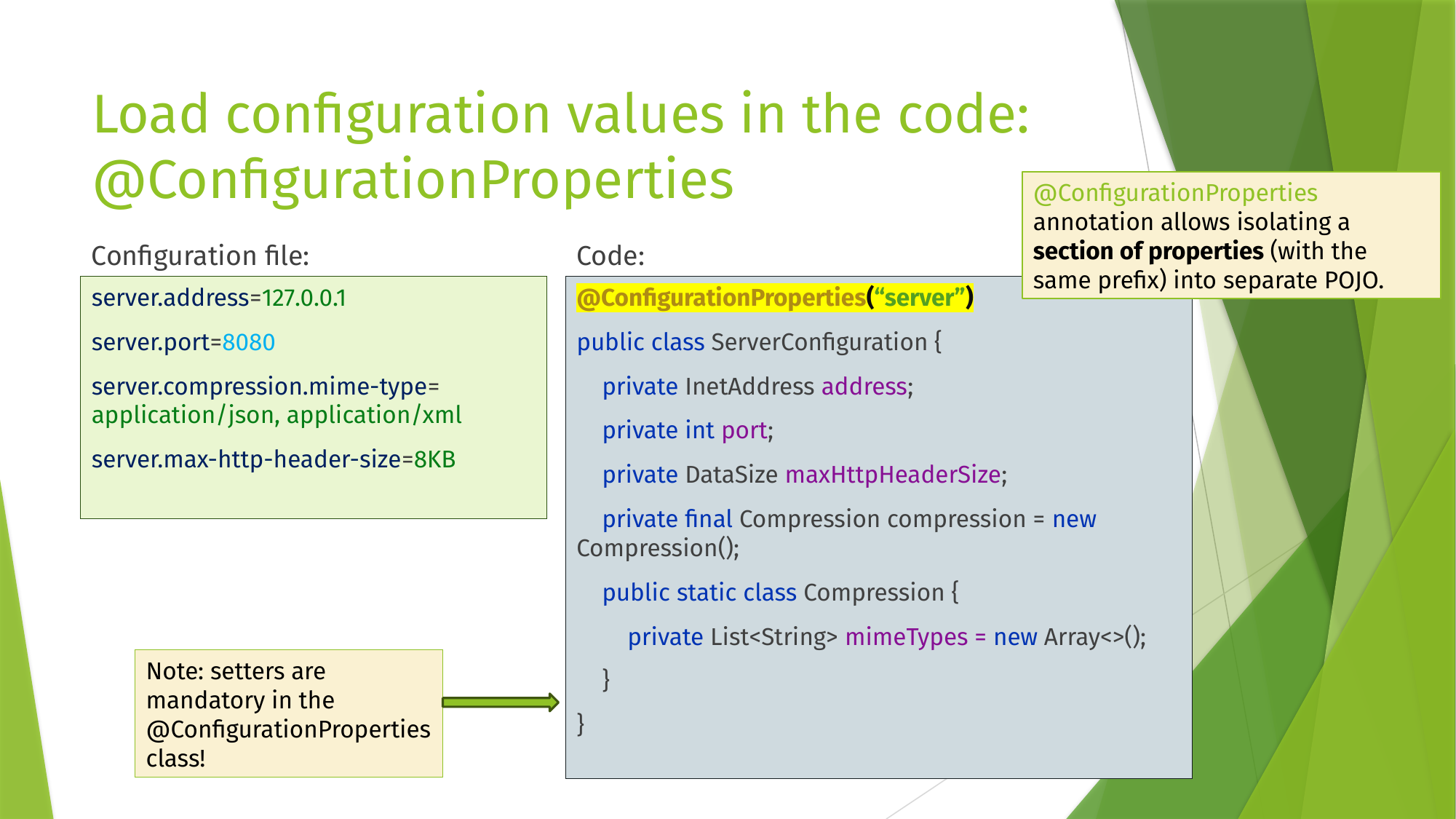

# Load configuration values in the code: @ConfigurationProperties
@ConfigurationProperties annotation allows isolating a section of properties (with the same prefix) into separate POJO.
Configuration file:
Code:
server.address=127.0.0.1
server.port=8080
server.compression.mime-type= application/json, application/xml
server.max-http-header-size=8KB
@ConfigurationProperties(“server”)
public class ServerConfiguration {
    private InetAddress address;
    private int port;
    private DataSize maxHttpHeaderSize;
    private final Compression compression = new Compression();
    public static class Compression {
        private List<String> mimeTypes = new Array<>();
    }
}
Note: setters are mandatory in the @ConfigurationProperties class!